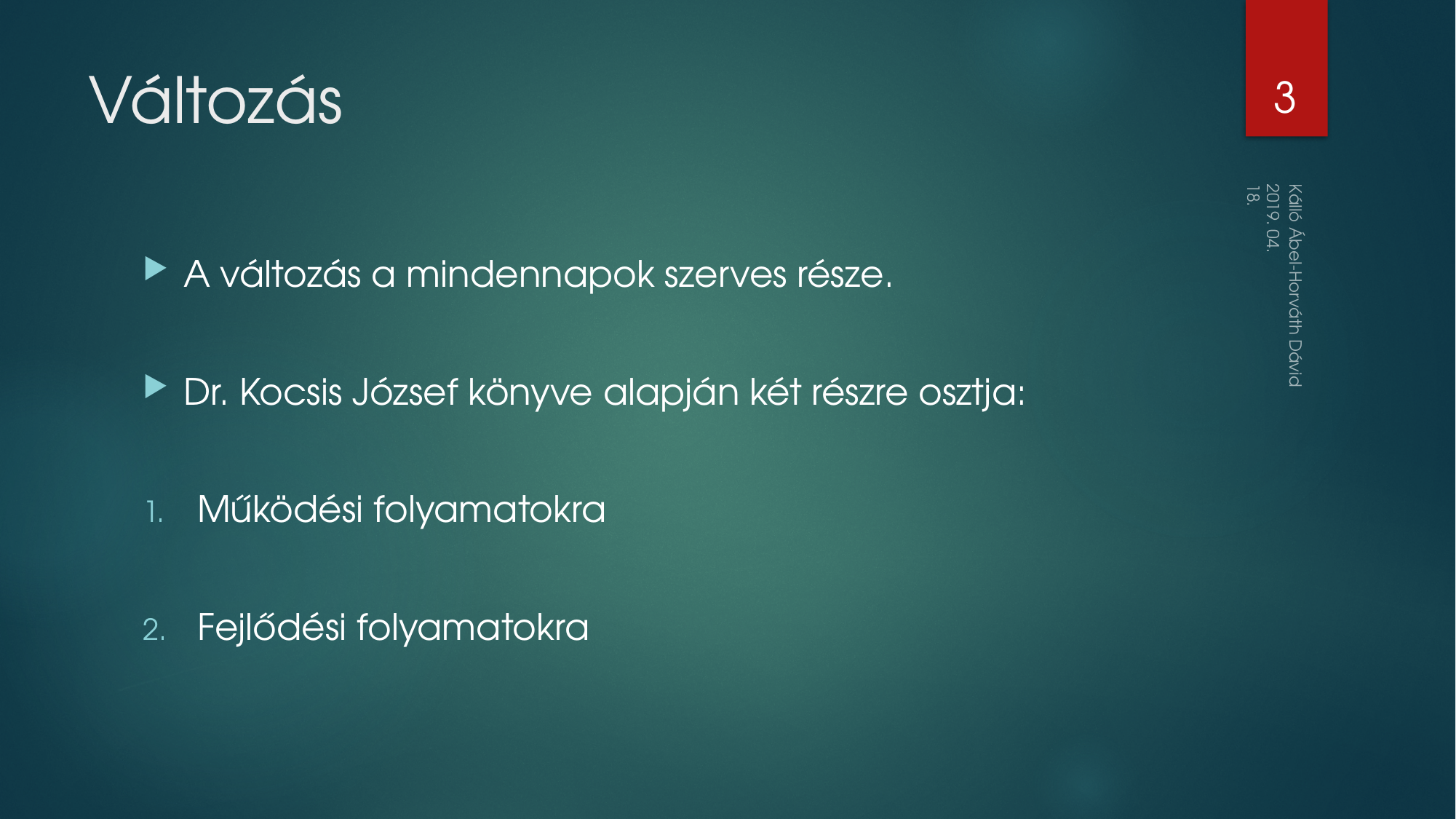

3
# Változás
2019. 04. 18.
A változás a mindennapok szerves része.

Dr. Kocsis József könyve alapján két részre osztja:

Működési folyamatokra

Fejlődési folyamatokra

Kálló Ábel-Horváth Dávid